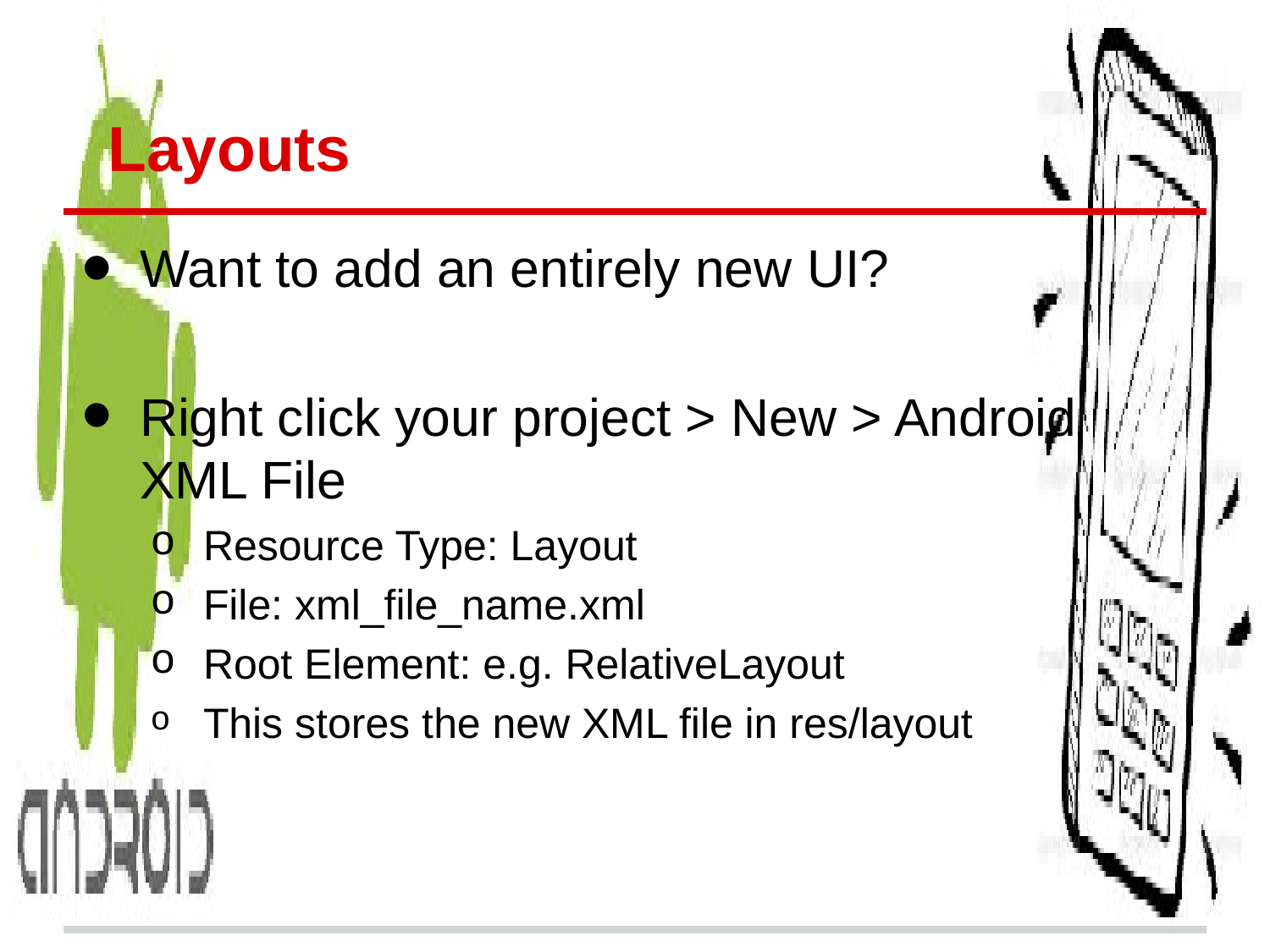

# Layouts
Want to add an entirely new UI?

Right click your project > New > Android XML File
Resource Type: Layout
File: xml_file_name.xml
Root Element: e.g. RelativeLayout
This stores the new XML file in res/layout